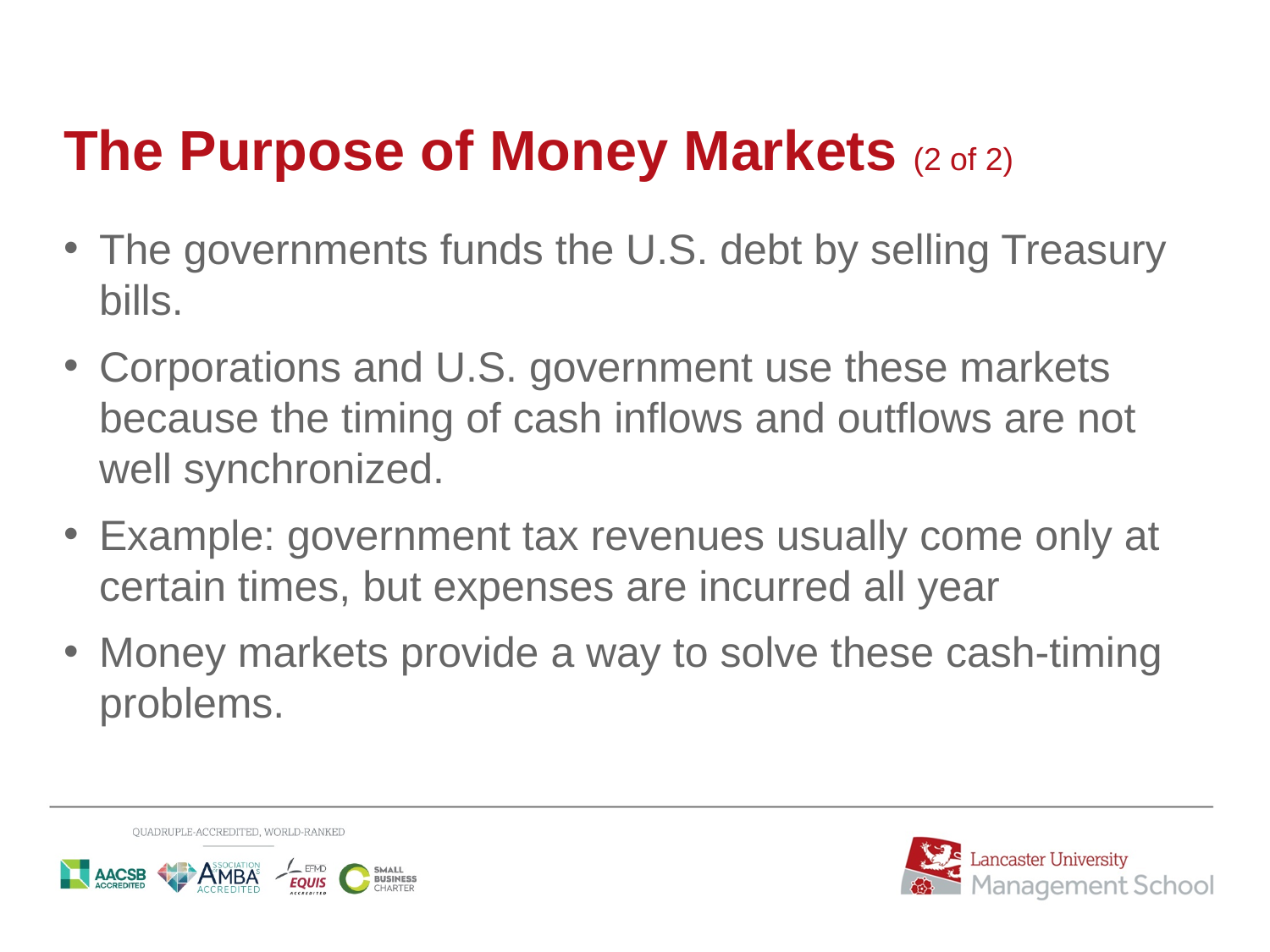

# The Purpose of Money Markets (2 of 2)
The governments funds the U.S. debt by selling Treasury bills.
Corporations and U.S. government use these markets because the timing of cash inflows and outflows are not well synchronized.
Example: government tax revenues usually come only at certain times, but expenses are incurred all year
Money markets provide a way to solve these cash-timing problems.